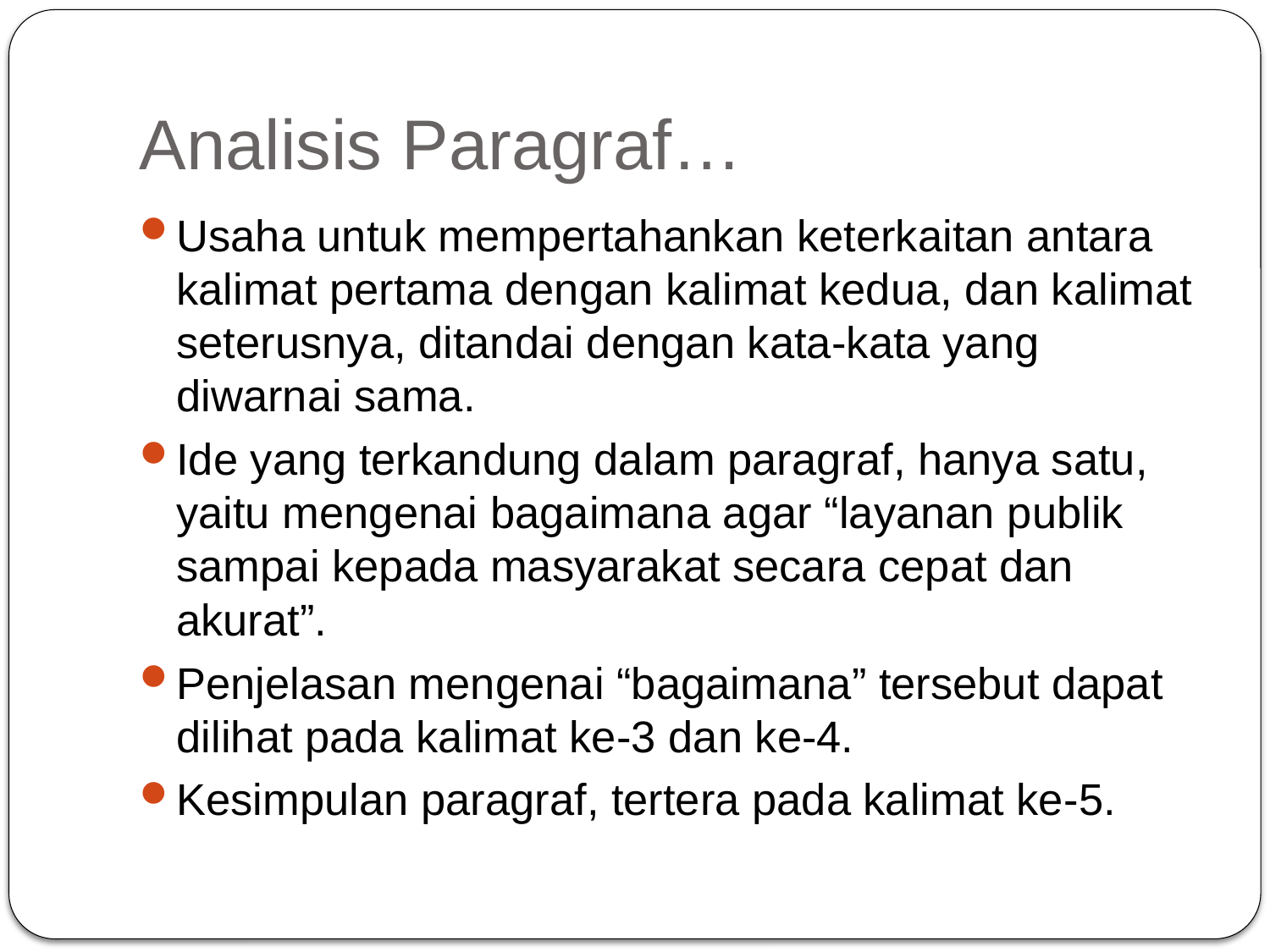

# Analisis Paragraf…
Usaha untuk mempertahankan keterkaitan antara kalimat pertama dengan kalimat kedua, dan kalimat seterusnya, ditandai dengan kata-kata yang diwarnai sama.
Ide yang terkandung dalam paragraf, hanya satu, yaitu mengenai bagaimana agar “layanan publik sampai kepada masyarakat secara cepat dan akurat”.
Penjelasan mengenai “bagaimana” tersebut dapat dilihat pada kalimat ke-3 dan ke-4.
Kesimpulan paragraf, tertera pada kalimat ke-5.